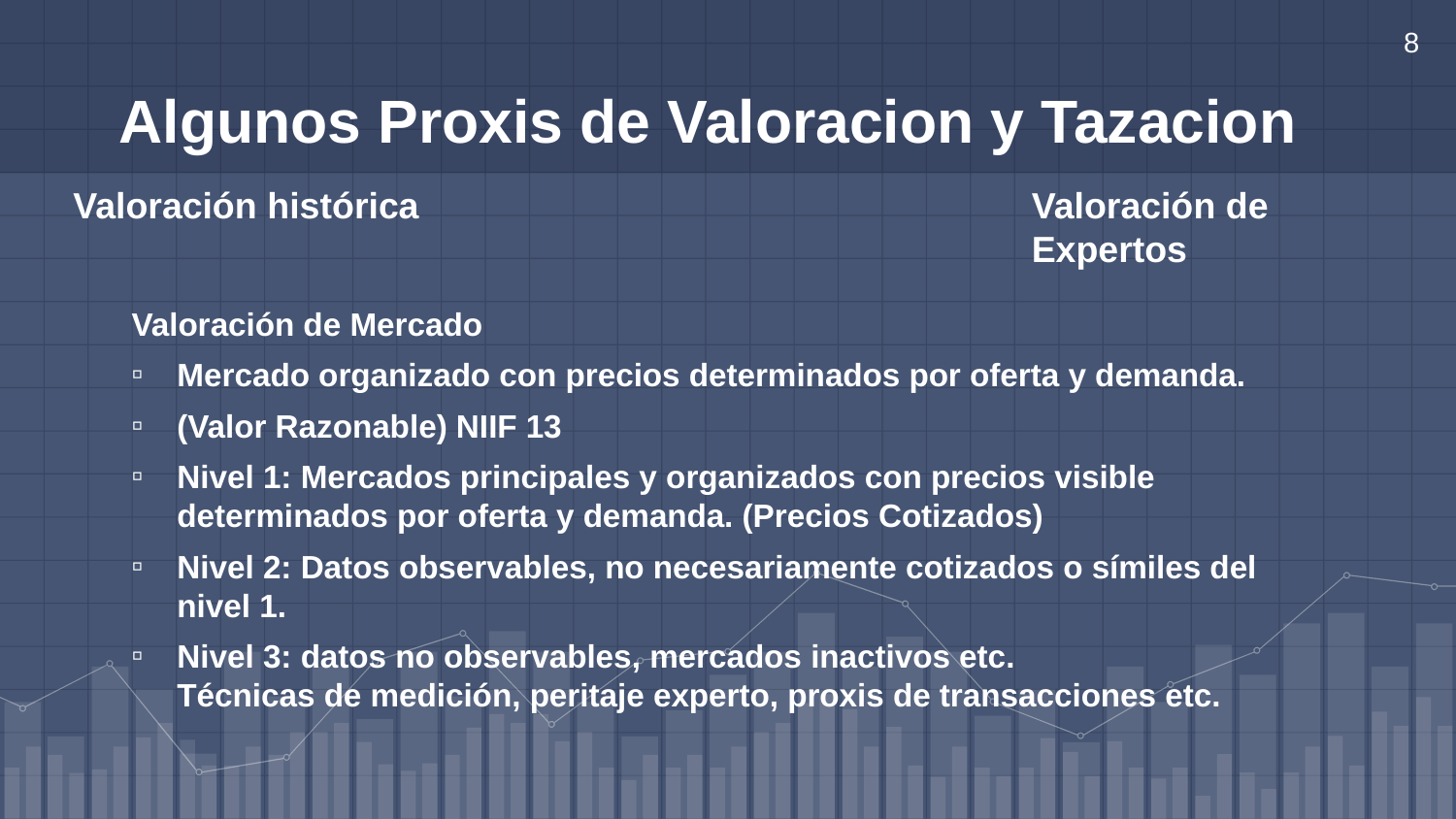

8
# Algunos Proxis de Valoracion y Tazacion
Valoración histórica
Valoración de Expertos

Valoración de Mercado
Mercado organizado con precios determinados por oferta y demanda.
(Valor Razonable) NIIF 13
Nivel 1: Mercados principales y organizados con precios visible determinados por oferta y demanda. (Precios Cotizados)
Nivel 2: Datos observables, no necesariamente cotizados o símiles del nivel 1.
Nivel 3: datos no observables, mercados inactivos etc.
Técnicas de medición, peritaje experto, proxis de transacciones etc.